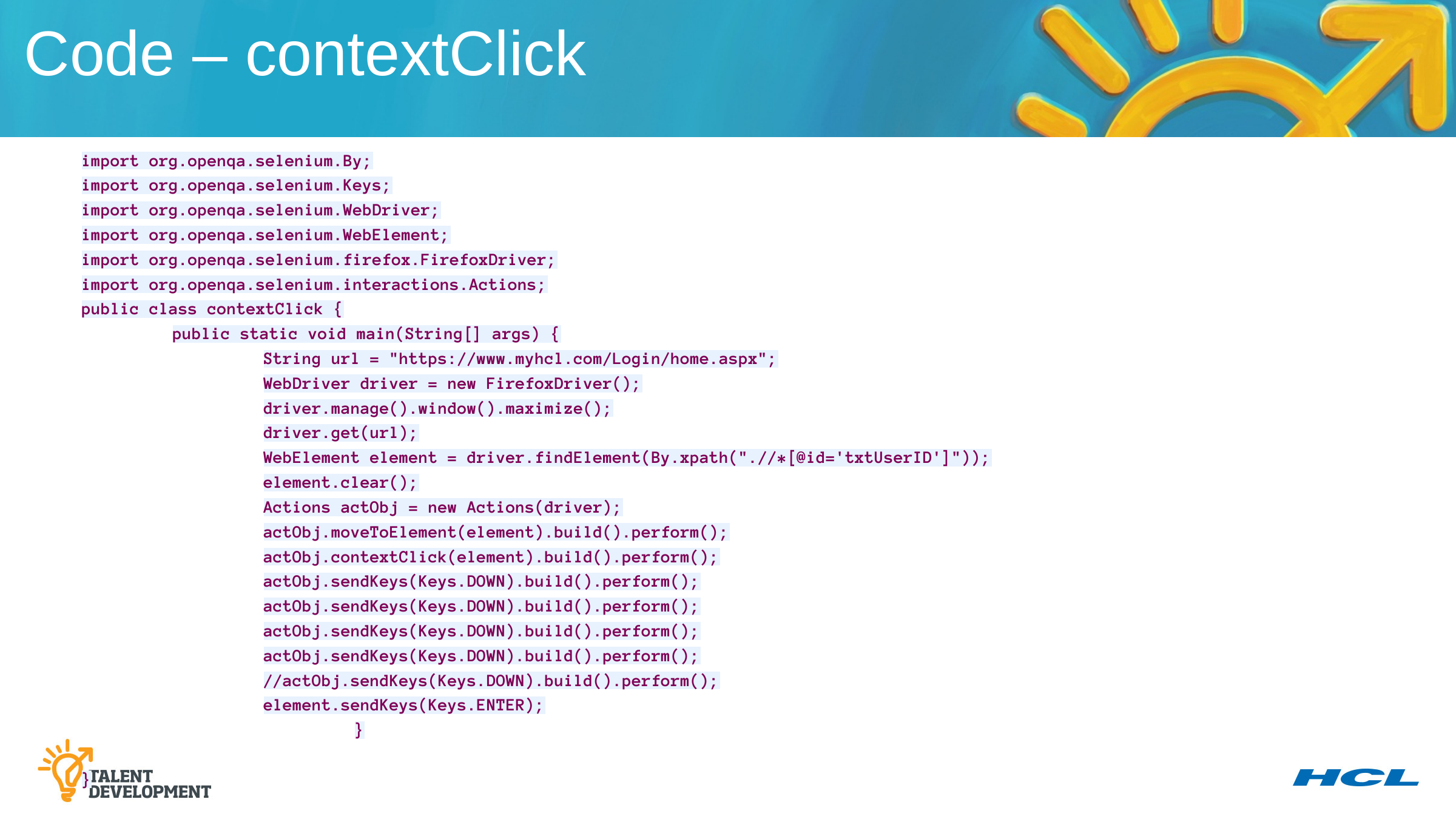

Code – contextClick
import org.openqa.selenium.By;
import org.openqa.selenium.Keys;
import org.openqa.selenium.WebDriver;
import org.openqa.selenium.WebElement;
import org.openqa.selenium.firefox.FirefoxDriver;
import org.openqa.selenium.interactions.Actions;
public class contextClick {
	public static void main(String[] args) {
		String url = "https://www.myhcl.com/Login/home.aspx";
		WebDriver driver = new FirefoxDriver();
		driver.manage().window().maximize();
		driver.get(url);
		WebElement element = driver.findElement(By.xpath(".//*[@id='txtUserID']"));
		element.clear();
		Actions actObj = new Actions(driver);
		actObj.moveToElement(element).build().perform();
		actObj.contextClick(element).build().perform();
		actObj.sendKeys(Keys.DOWN).build().perform();
		actObj.sendKeys(Keys.DOWN).build().perform();
		actObj.sendKeys(Keys.DOWN).build().perform();
		actObj.sendKeys(Keys.DOWN).build().perform();
		//actObj.sendKeys(Keys.DOWN).build().perform();
		element.sendKeys(Keys.ENTER);
			}

}